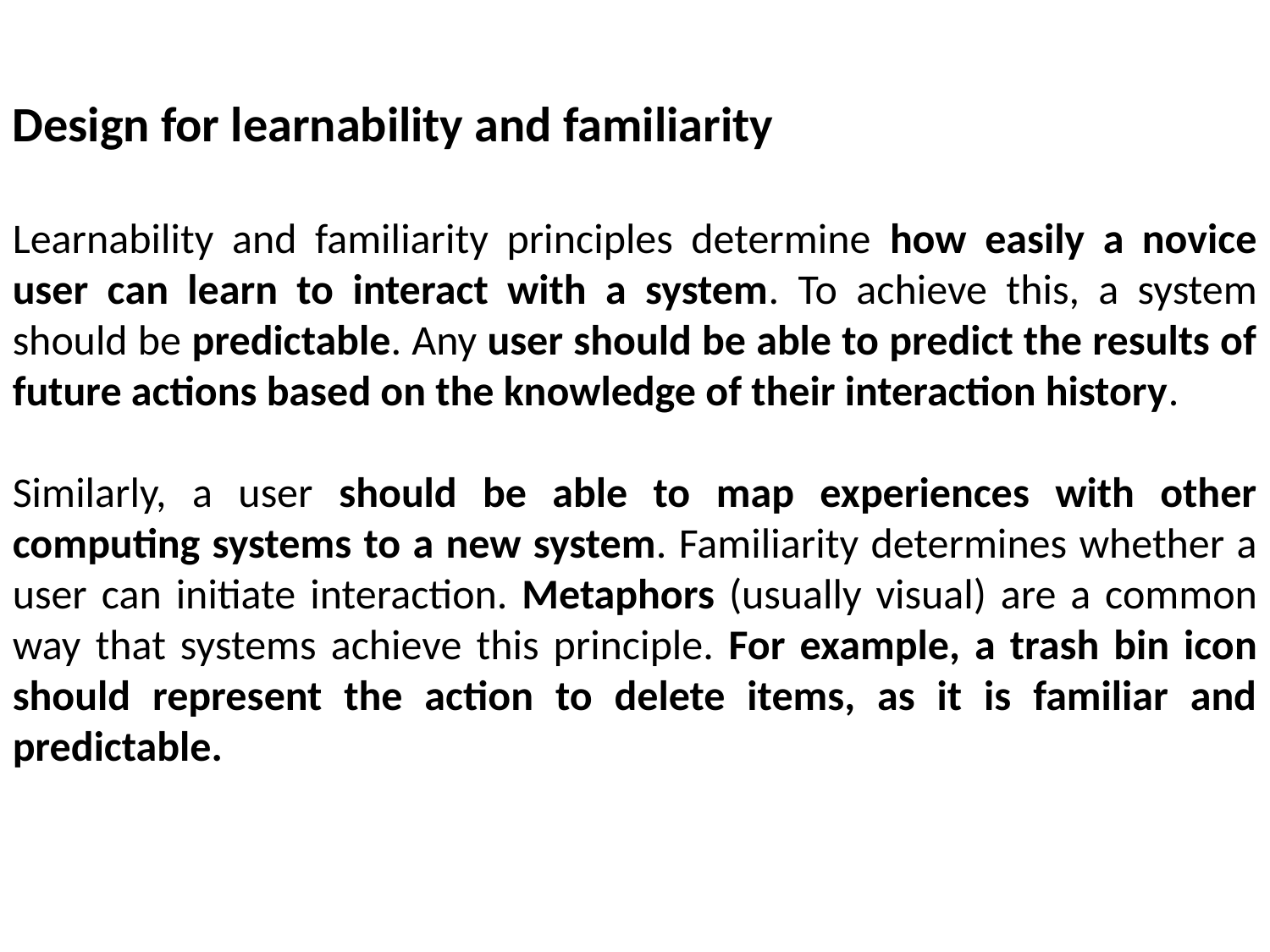

Design for learnability and familiarity

Learnability and familiarity principles determine how easily a novice user can learn to interact with a system. To achieve this, a system should be predictable. Any user should be able to predict the results of future actions based on the knowledge of their interaction history.

Similarly, a user should be able to map experiences with other computing systems to a new system. Familiarity determines whether a user can initiate interaction. Metaphors (usually visual) are a common way that systems achieve this principle. For example, a trash bin icon should represent the action to delete items, as it is familiar and predictable.